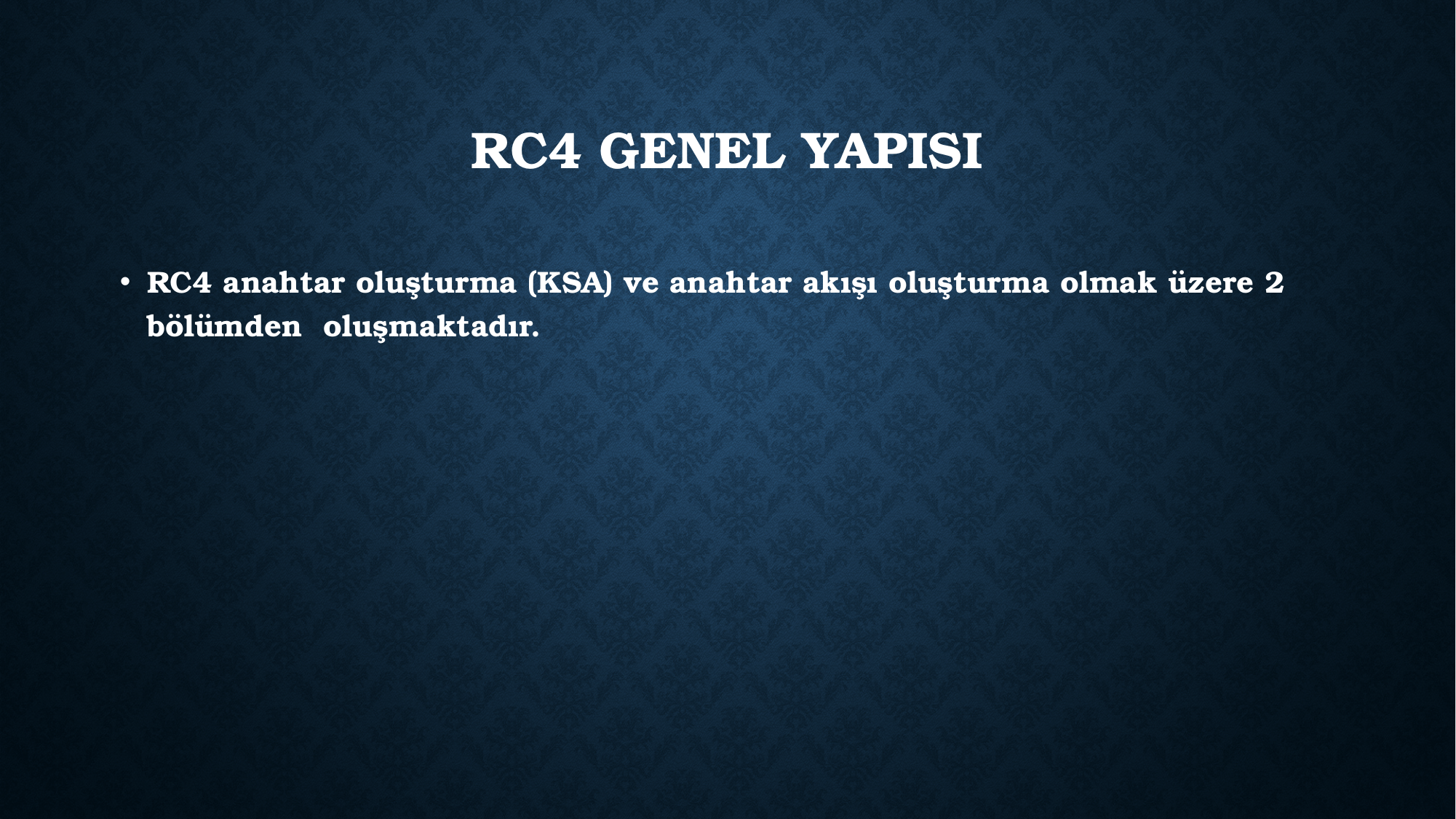

# Rc4 genel yapısı
RC4 anahtar oluşturma (KSA) ve anahtar akışı oluşturma olmak üzere 2 bölümden  oluşmaktadır.